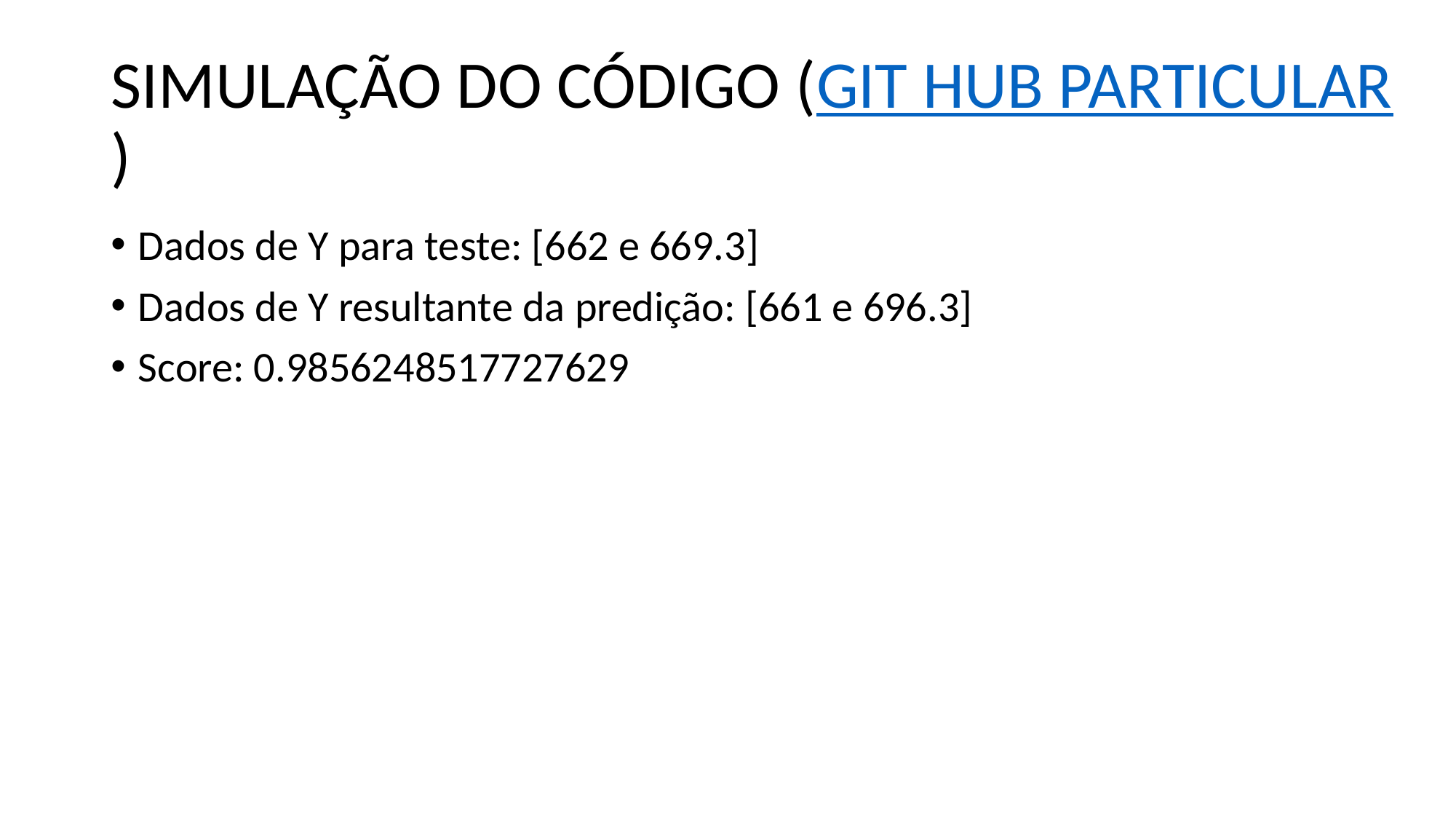

# SIMULAÇÃO DO CÓDIGO (GIT HUB PARTICULAR)
Dados de Y para teste: [662 e 669.3]
Dados de Y resultante da predição: [661 e 696.3]
Score: 0.9856248517727629